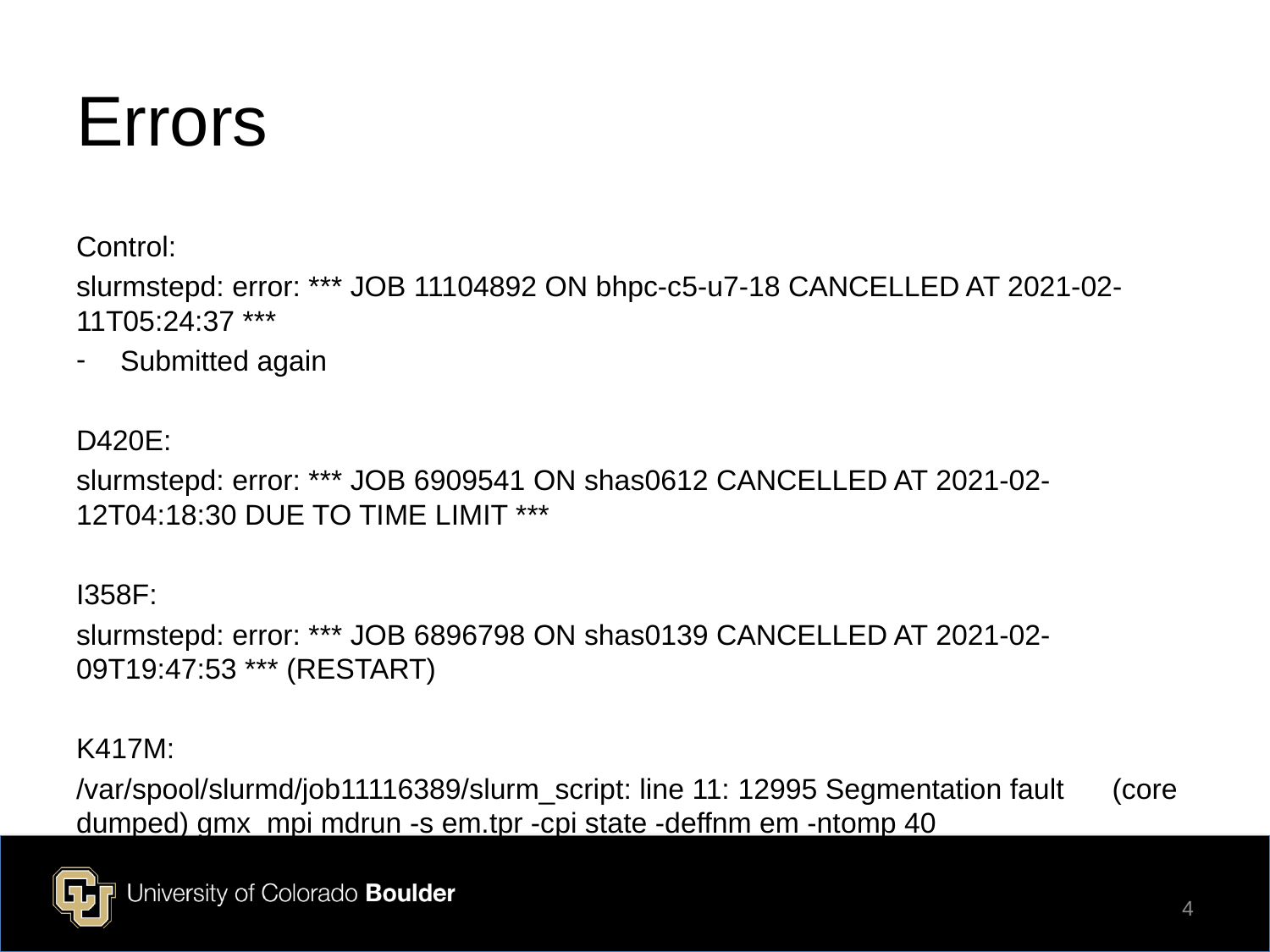

# Errors
Control:
slurmstepd: error: *** JOB 11104892 ON bhpc-c5-u7-18 CANCELLED AT 2021-02-11T05:24:37 ***
Submitted again

D420E:
slurmstepd: error: *** JOB 6909541 ON shas0612 CANCELLED AT 2021-02-12T04:18:30 DUE TO TIME LIMIT ***

I358F:
slurmstepd: error: *** JOB 6896798 ON shas0139 CANCELLED AT 2021-02-09T19:47:53 *** (RESTART)

K417M:
/var/spool/slurmd/job11116389/slurm_script: line 11: 12995 Segmentation fault      (core dumped) gmx_mpi mdrun -s em.tpr -cpi state -deffnm em -ntomp 40

4